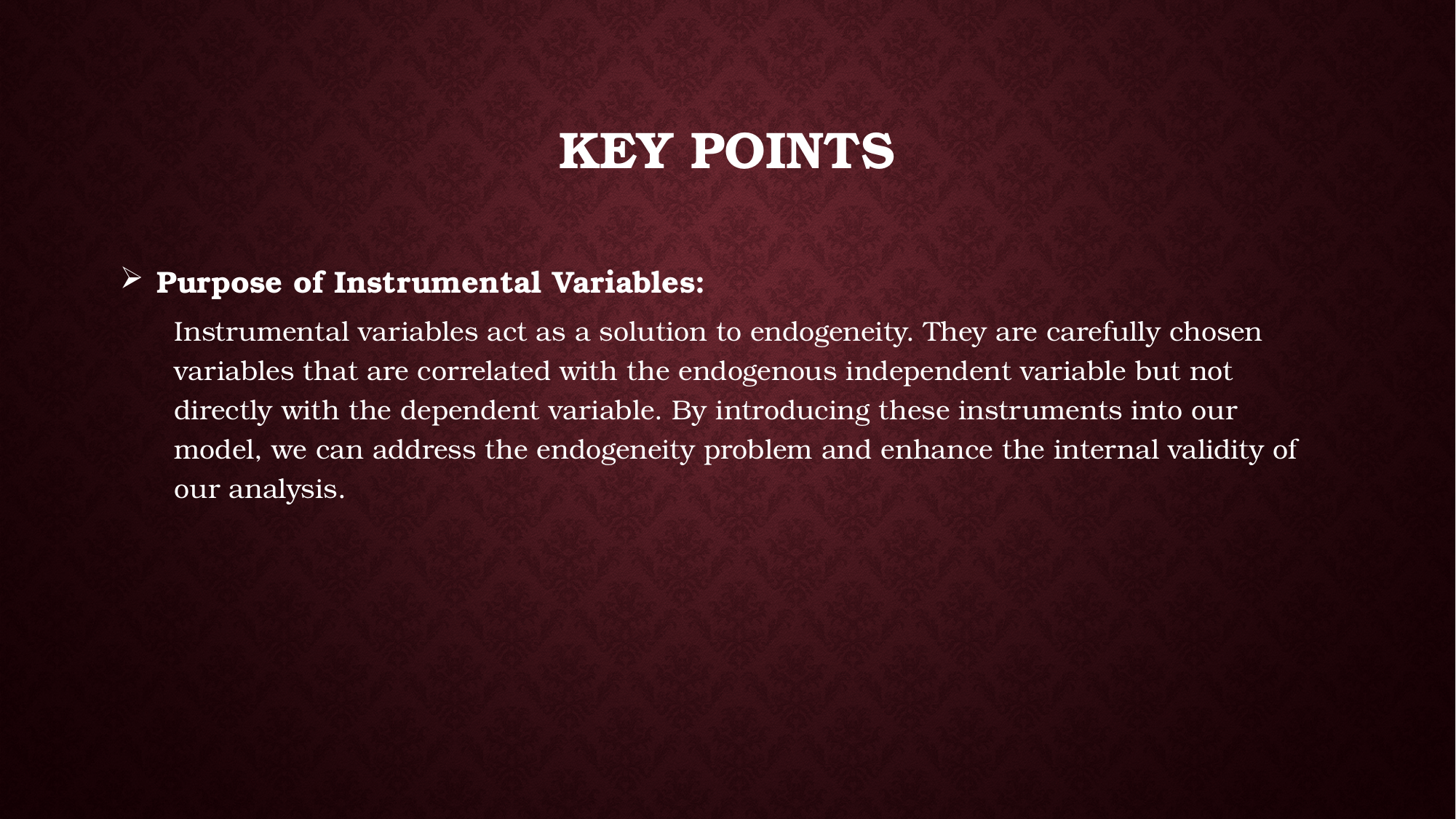

# Key points
 Purpose of Instrumental Variables:
Instrumental variables act as a solution to endogeneity. They are carefully chosen variables that are correlated with the endogenous independent variable but not directly with the dependent variable. By introducing these instruments into our model, we can address the endogeneity problem and enhance the internal validity of our analysis.